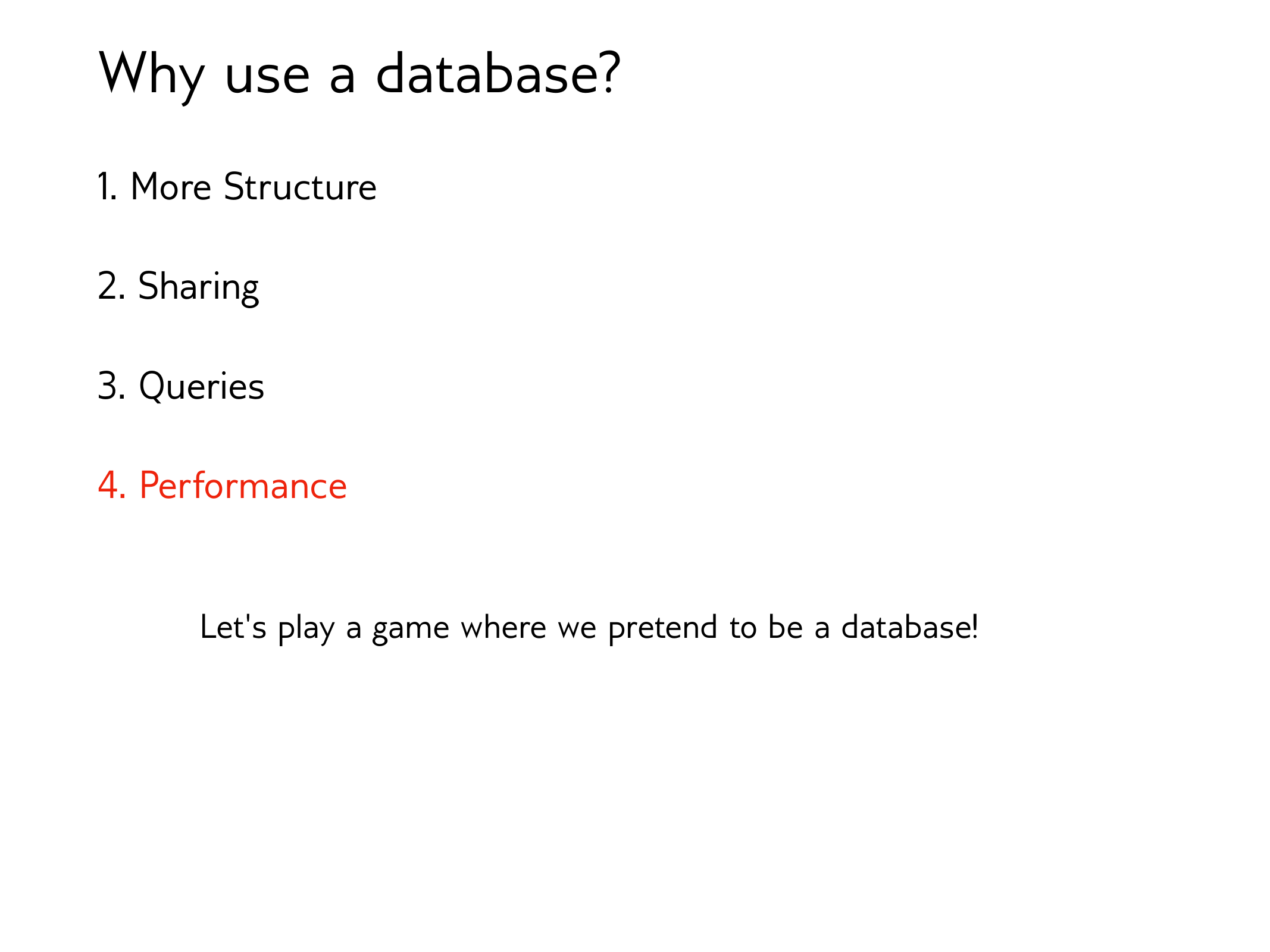

# Why use a database?
1. More Structure
2. Sharing
3. Queries
4. Performance
Let's play a game where we pretend to be a database!